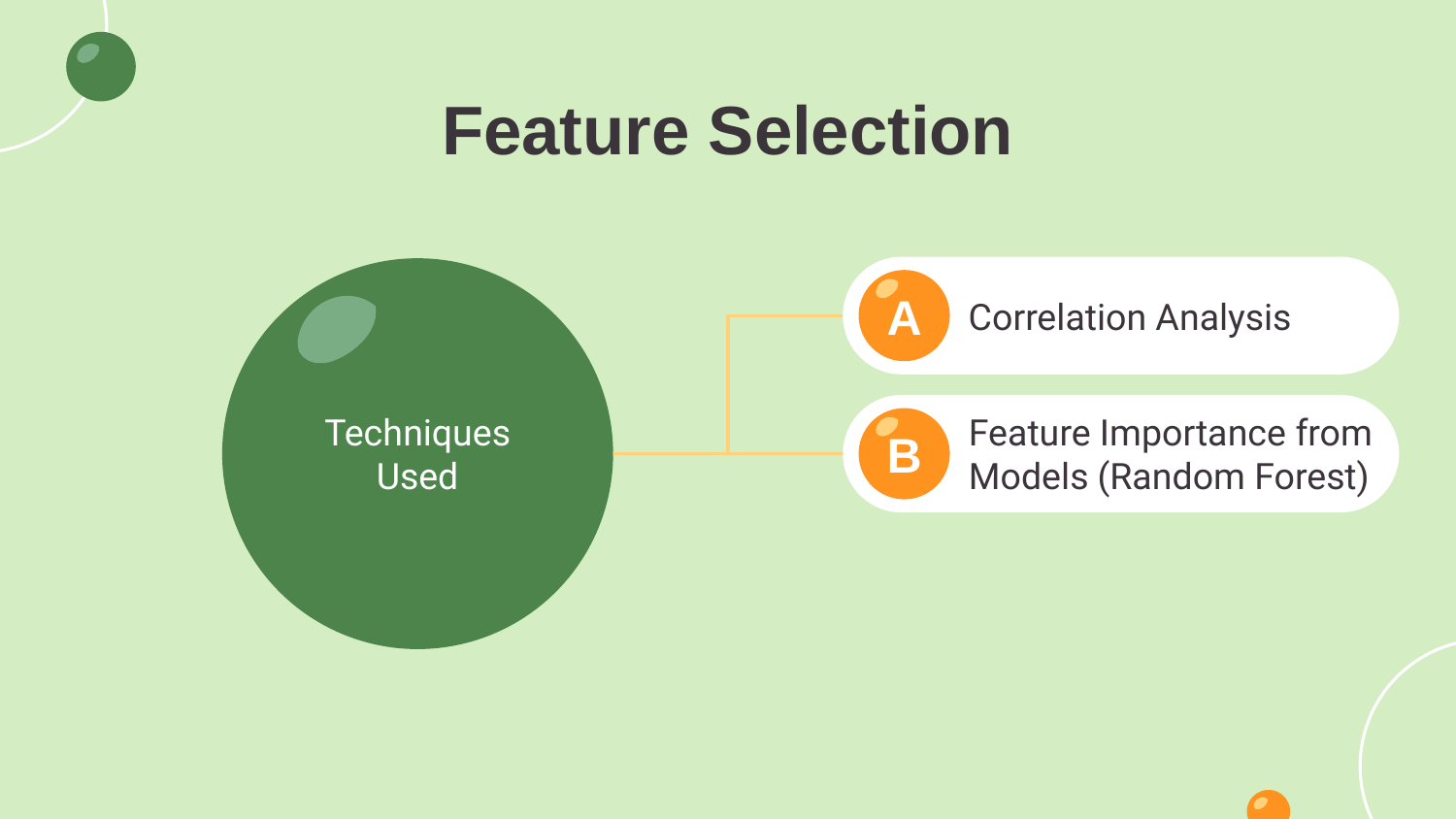

# Feature Selection

A

Correlation Analysis
Techniques
Used

B

Feature Importance from Models (Random Forest)